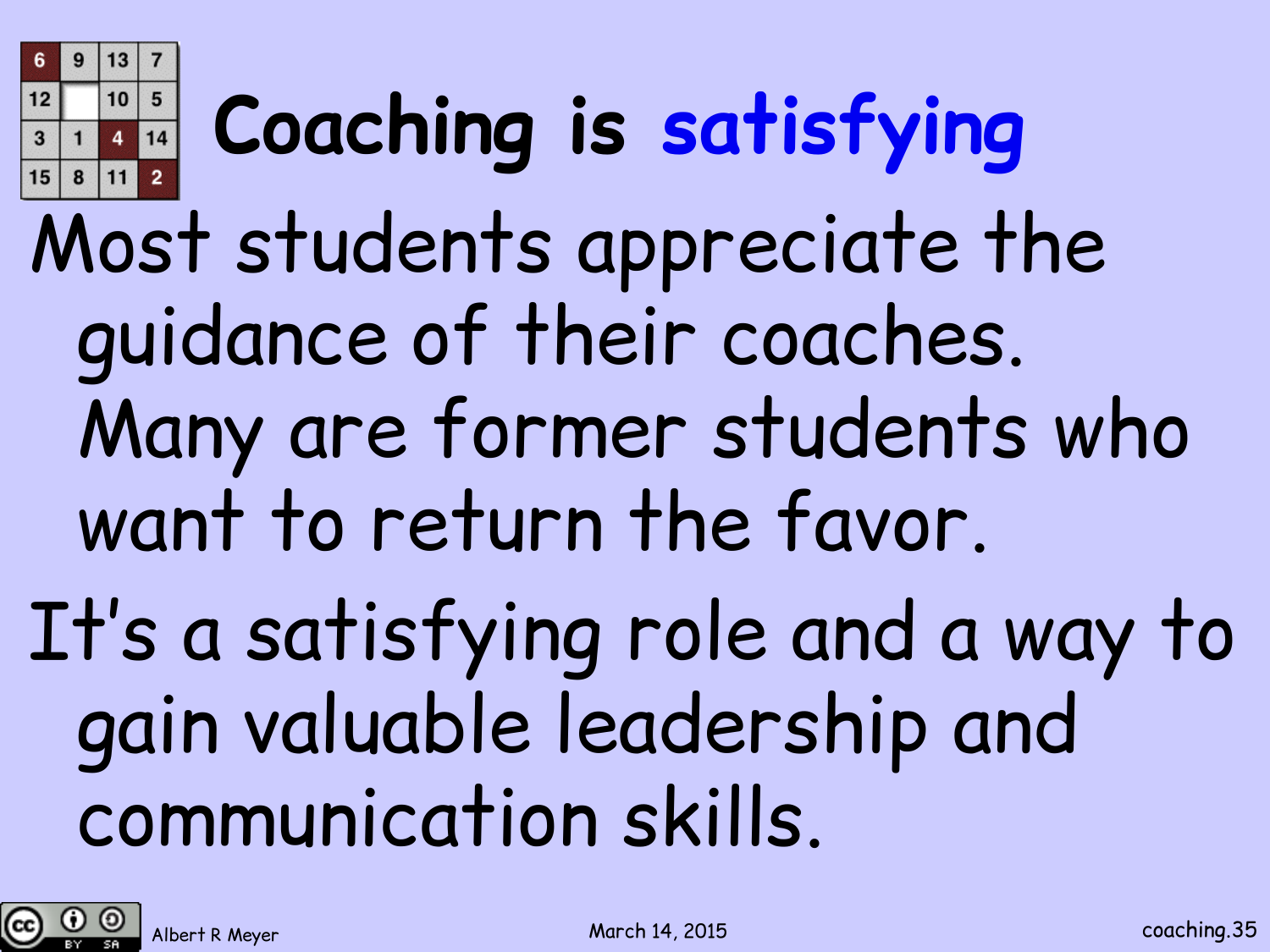

# Coaching is satisfying
Most students appreciate the guidance of their coaches.  Many are former students who want to return the favor.
It’s a satisfying role and a way to gain valuable leadership and communication skills.
coaching.35